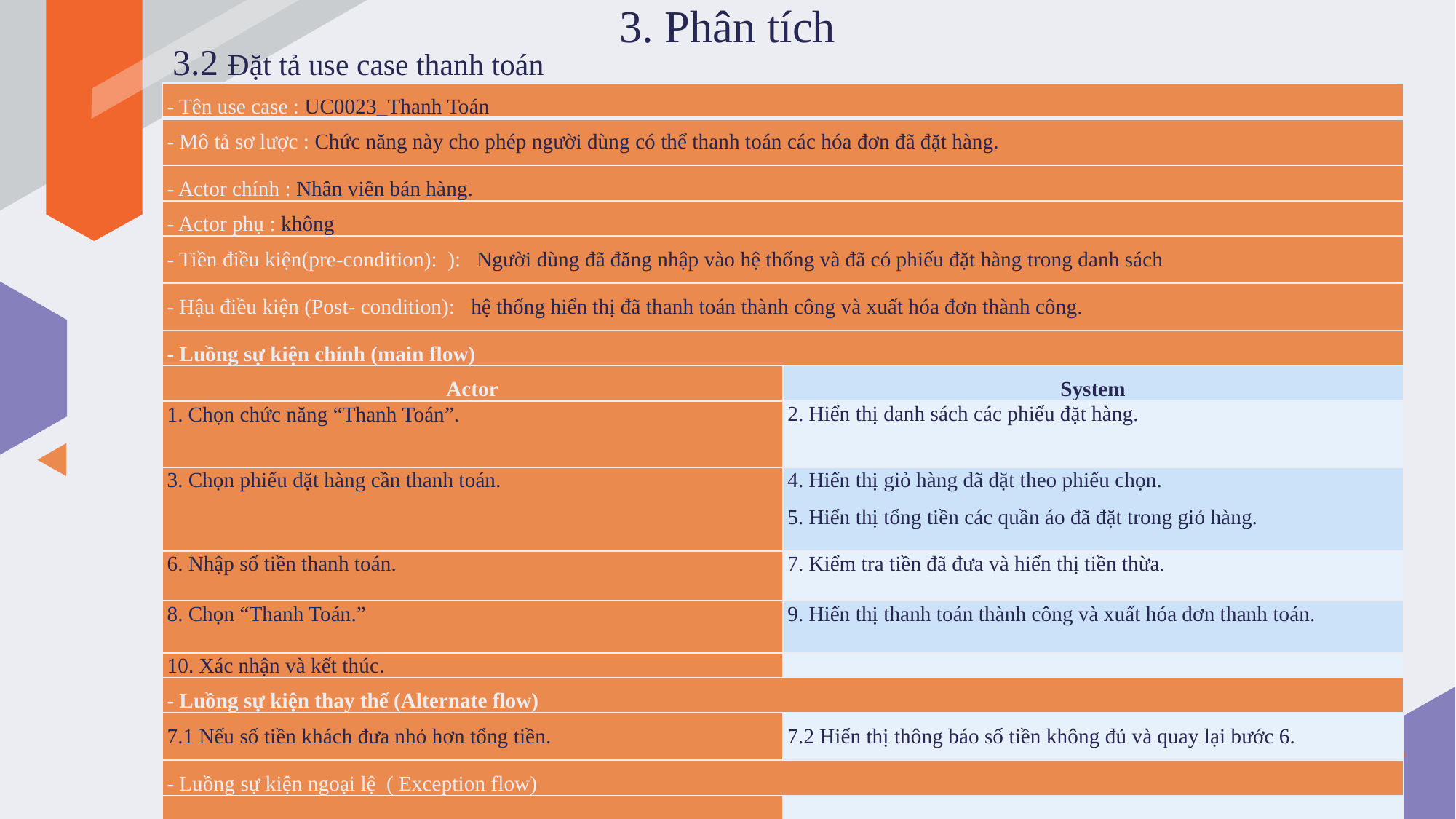

# 3. Phân tích
3.2 Đặt tả use case thanh toán
| - Tên use case : UC0023\_Thanh Toán |  |
| --- | --- |
| - Mô tả sơ lược : Chức năng này cho phép người dùng có thể thanh toán các hóa đơn đã đặt hàng. |  |
| - Actor chính : Nhân viên bán hàng. |  |
| - Actor phụ : không |  |
| - Tiền điều kiện(pre-condition): ): Người dùng đã đăng nhập vào hệ thống và đã có phiếu đặt hàng trong danh sách |  |
| - Hậu điều kiện (Post- condition): hệ thống hiển thị đã thanh toán thành công và xuất hóa đơn thành công. |  |
| - Luồng sự kiện chính (main flow) |  |
| Actor | System |
| 1. Chọn chức năng “Thanh Toán”. | 2. Hiển thị danh sách các phiếu đặt hàng. |
| 3. Chọn phiếu đặt hàng cần thanh toán. | 4. Hiển thị giỏ hàng đã đặt theo phiếu chọn. 5. Hiển thị tổng tiền các quần áo đã đặt trong giỏ hàng. |
| 6. Nhập số tiền thanh toán. | 7. Kiểm tra tiền đã đưa và hiển thị tiền thừa. |
| 8. Chọn “Thanh Toán.” | 9. Hiển thị thanh toán thành công và xuất hóa đơn thanh toán. |
| 10. Xác nhận và kết thúc. |  |
| - Luồng sự kiện thay thế (Alternate flow) |  |
| 7.1 Nếu số tiền khách đưa nhỏ hơn tổng tiền. | 7.2 Hiển thị thông báo số tiền không đủ và quay lại bước 6. |
| - Luồng sự kiện ngoại lệ ( Exception flow) |  |
|  |  |